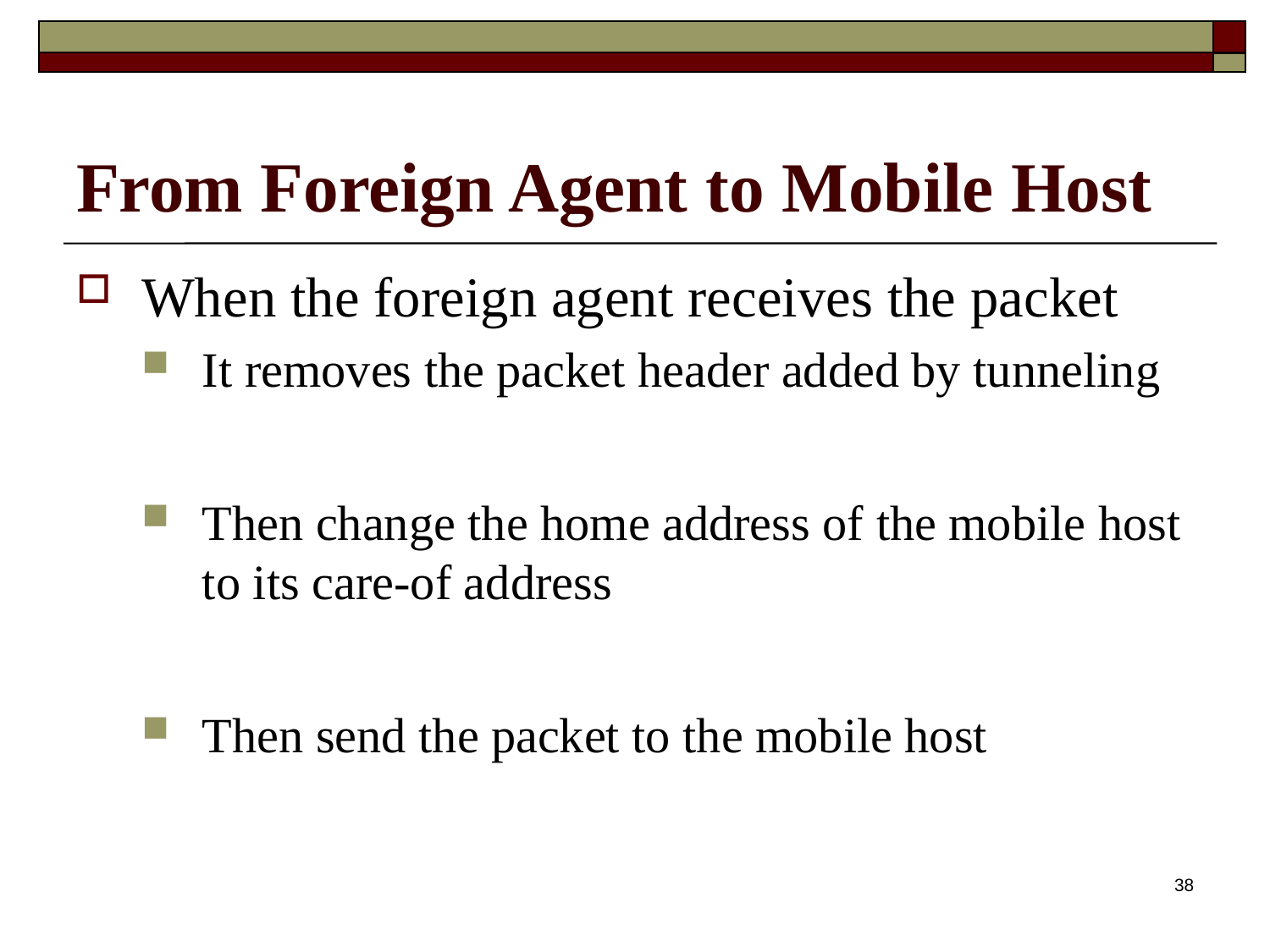

# From Foreign Agent to Mobile Host
When the foreign agent receives the packet
It removes the packet header added by tunneling

Then change the home address of the mobile host to its care-of address

Then send the packet to the mobile host
38